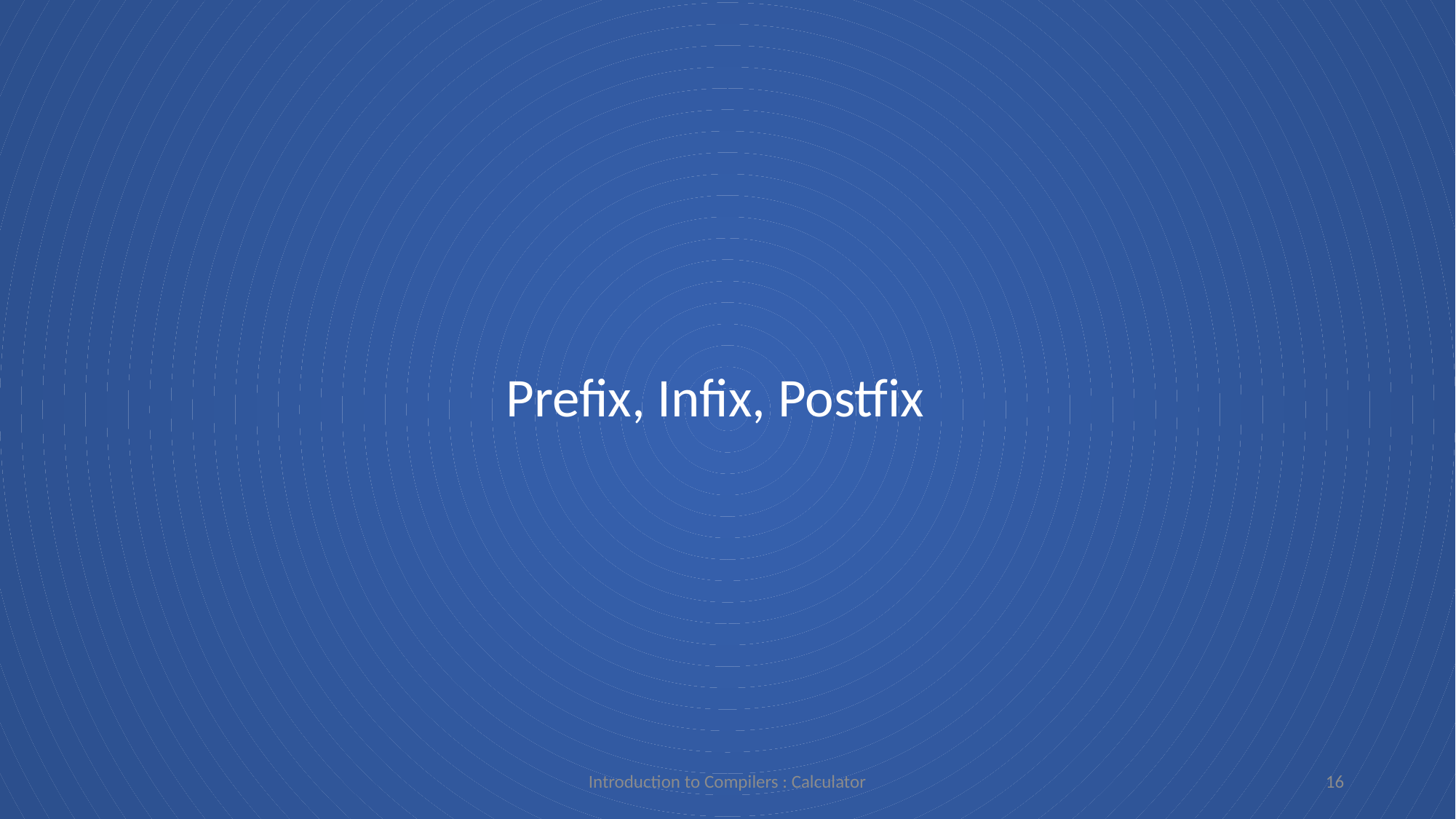

Prefix, Infix, Postfix
Introduction to Compilers : Calculator
16